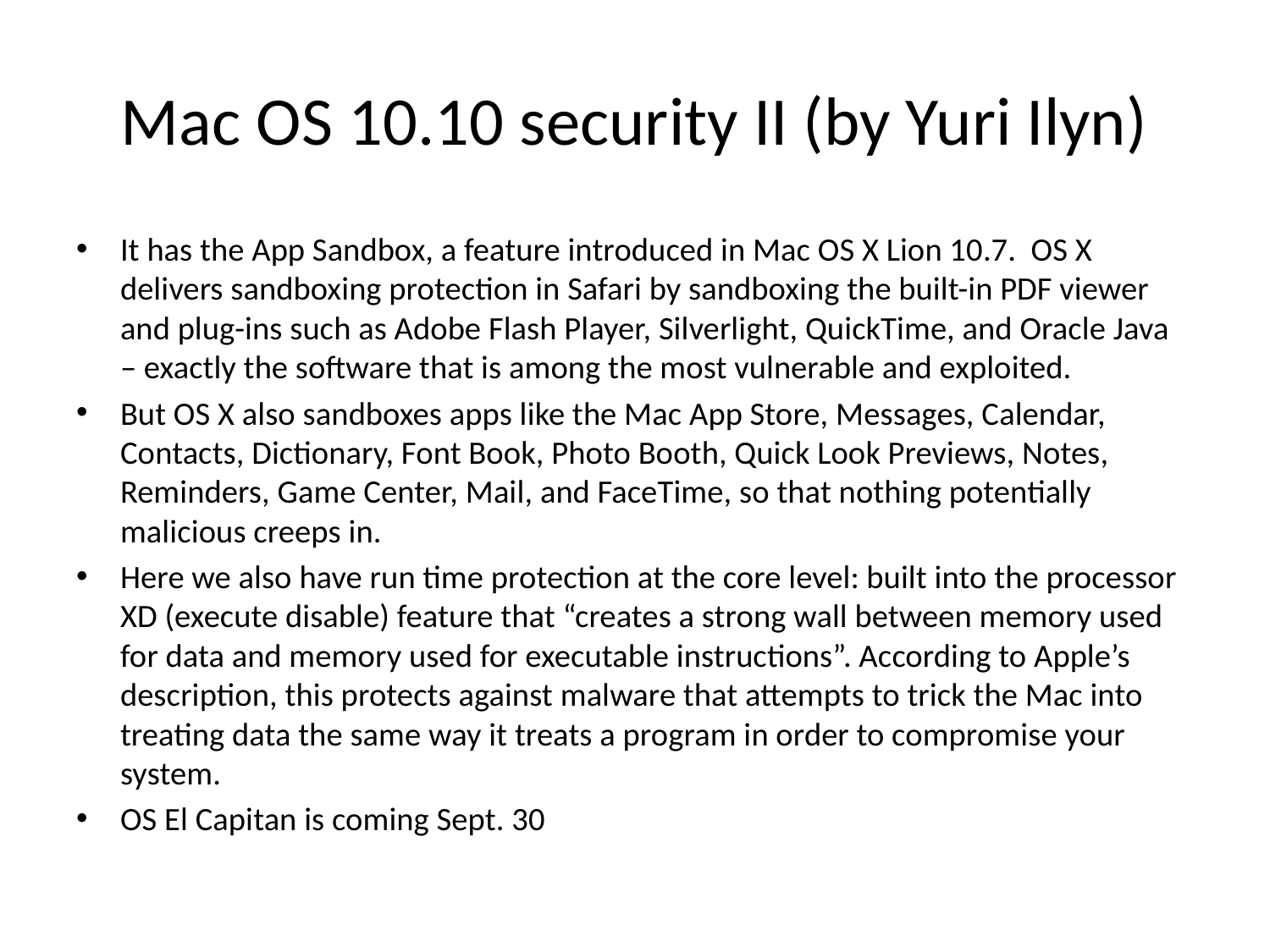

# Mac OS 10.10 security II (by Yuri Ilyn)
It has the App Sandbox, a feature introduced in Mac OS X Lion 10.7.  OS X delivers sandboxing protection in Safari by sandboxing the built-in PDF viewer and plug-ins such as Adobe Flash Player, Silverlight, QuickTime, and Oracle Java – exactly the software that is among the most vulnerable and exploited.
But OS X also sandboxes apps like the Mac App Store, Messages, Calendar, Contacts, Dictionary, Font Book, Photo Booth, Quick Look Previews, Notes, Reminders, Game Center, Mail, and FaceTime, so that nothing potentially malicious creeps in.
Here we also have run time protection at the core level: built into the processor XD (execute disable) feature that “creates a strong wall between memory used for data and memory used for executable instructions”. According to Apple’s description, this protects against malware that attempts to trick the Mac into treating data the same way it treats a program in order to compromise your system.
OS El Capitan is coming Sept. 30